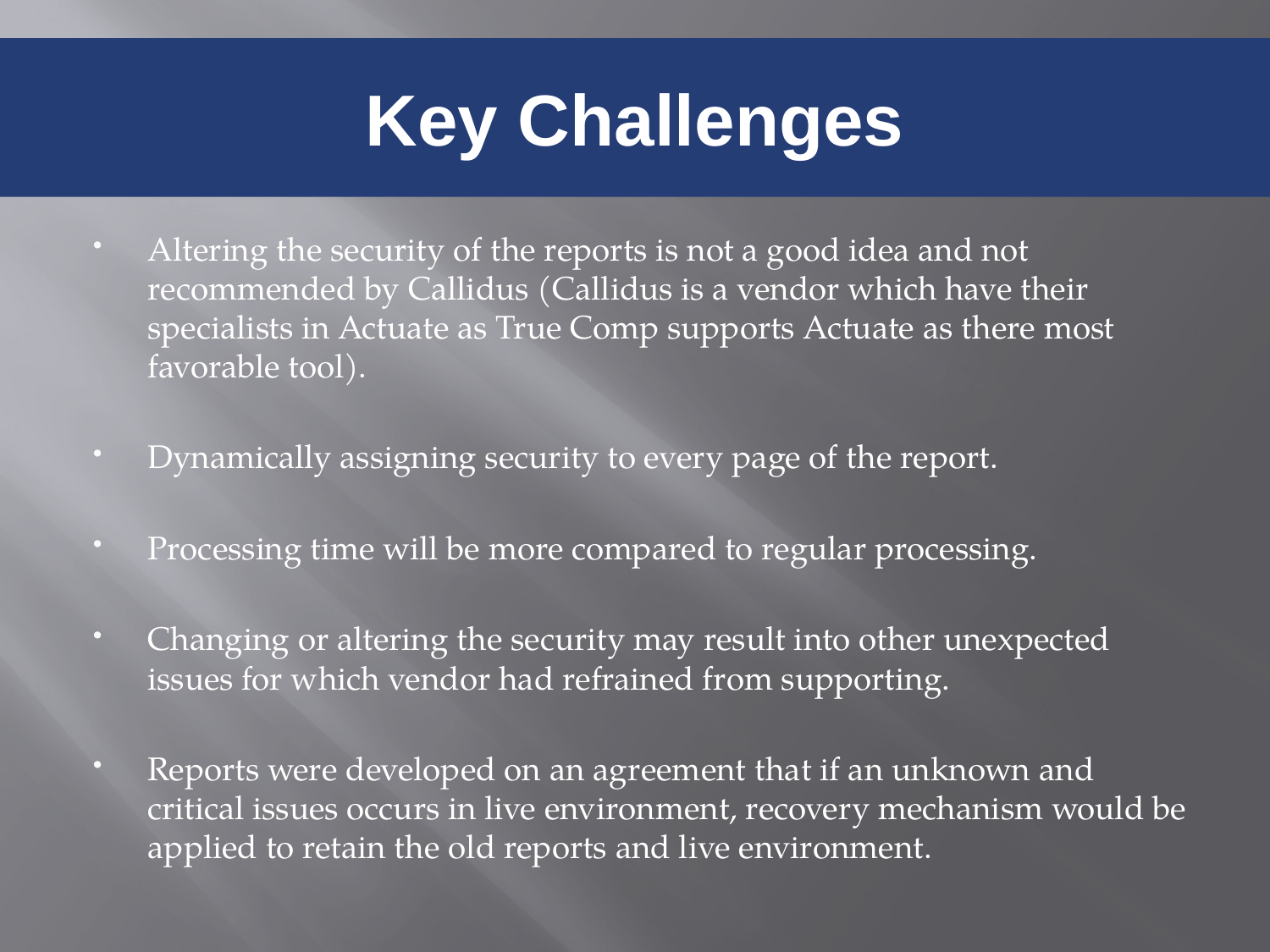

# Key Challenges
Altering the security of the reports is not a good idea and not recommended by Callidus (Callidus is a vendor which have their specialists in Actuate as True Comp supports Actuate as there most favorable tool).

Dynamically assigning security to every page of the report.

Processing time will be more compared to regular processing.

Changing or altering the security may result into other unexpected issues for which vendor had refrained from supporting.

Reports were developed on an agreement that if an unknown and critical issues occurs in live environment, recovery mechanism would be applied to retain the old reports and live environment.